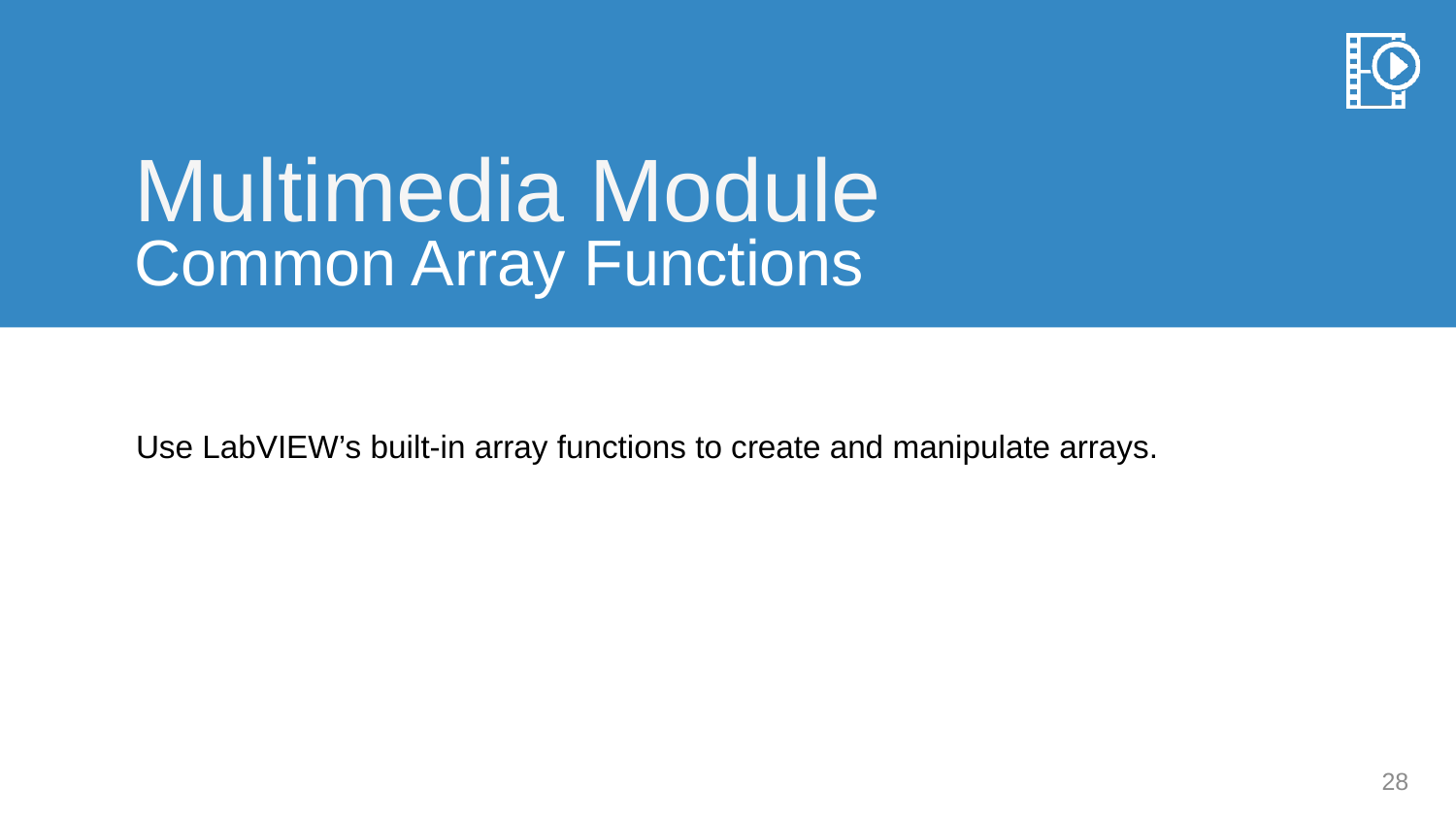

Common Array Functions
Use LabVIEW’s built-in array functions to create and manipulate arrays.
28